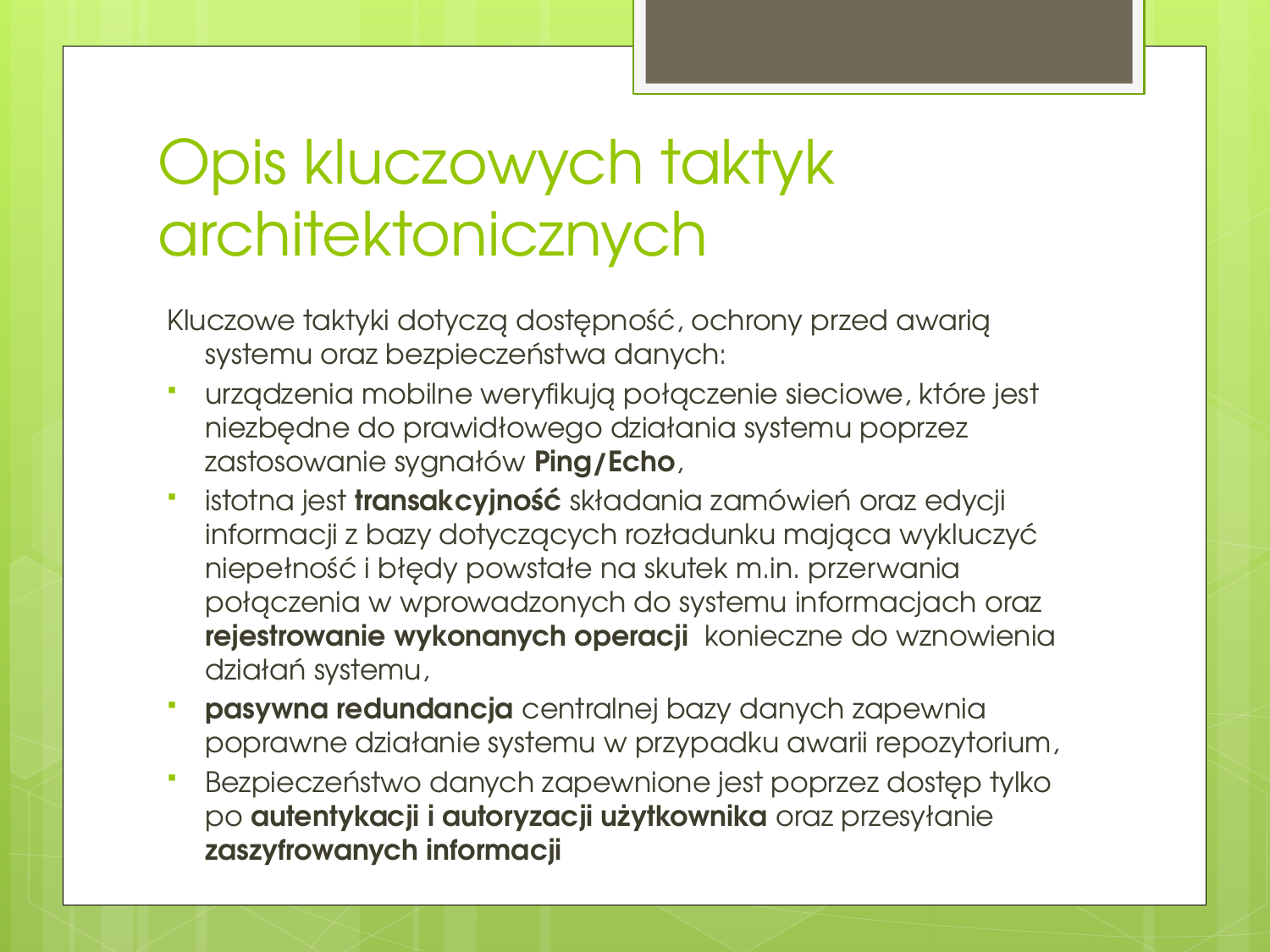

# Opis kluczowych taktyk architektonicznych
Kluczowe taktyki dotyczą dostępność, ochrony przed awarią systemu oraz bezpieczeństwa danych:
urządzenia mobilne weryfikują połączenie sieciowe, które jest niezbędne do prawidłowego działania systemu poprzez zastosowanie sygnałów Ping/Echo,
istotna jest transakcyjność składania zamówień oraz edycji informacji z bazy dotyczących rozładunku mająca wykluczyć niepełność i błędy powstałe na skutek m.in. przerwania połączenia w wprowadzonych do systemu informacjach oraz rejestrowanie wykonanych operacji  konieczne do wznowienia działań systemu,
pasywna redundancja centralnej bazy danych zapewnia poprawne działanie systemu w przypadku awarii repozytorium,
Bezpieczeństwo danych zapewnione jest poprzez dostęp tylko po autentykacji i autoryzacji użytkownika oraz przesyłanie zaszyfrowanych informacji